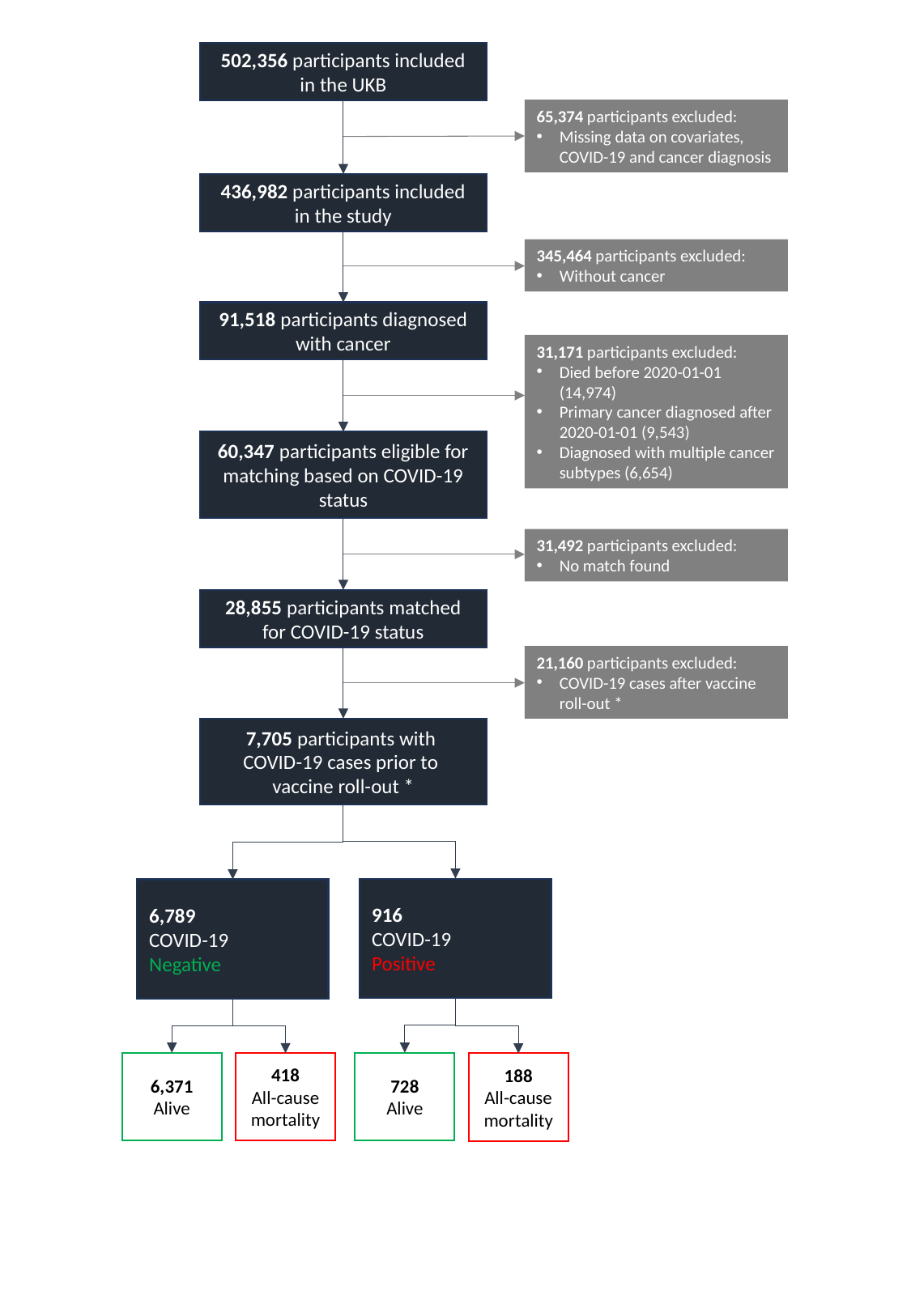

502,356 participants included in the UKB
65,374 participants excluded:
Missing data on covariates, COVID-19 and cancer diagnosis
436,982 participants included in the study
345,464 participants excluded:
Without cancer
91,518 participants diagnosed with cancer
31,171 participants excluded:
Died before 2020-01-01 (14,974)
Primary cancer diagnosed after 2020-01-01 (9,543)
Diagnosed with multiple cancer subtypes (6,654)
60,347 participants eligible for matching based on COVID-19 status
31,492 participants excluded:
No match found
28,855 participants matched for COVID-19 status
21,160 participants excluded:
COVID-19 cases after vaccine roll-out *
7,705 participants with
COVID-19 cases prior to
vaccine roll-out *
916
COVID-19
Positive
6,789
COVID-19
Negative
6,371
Alive
728
Alive
418
All-cause mortality
188
All-cause mortality